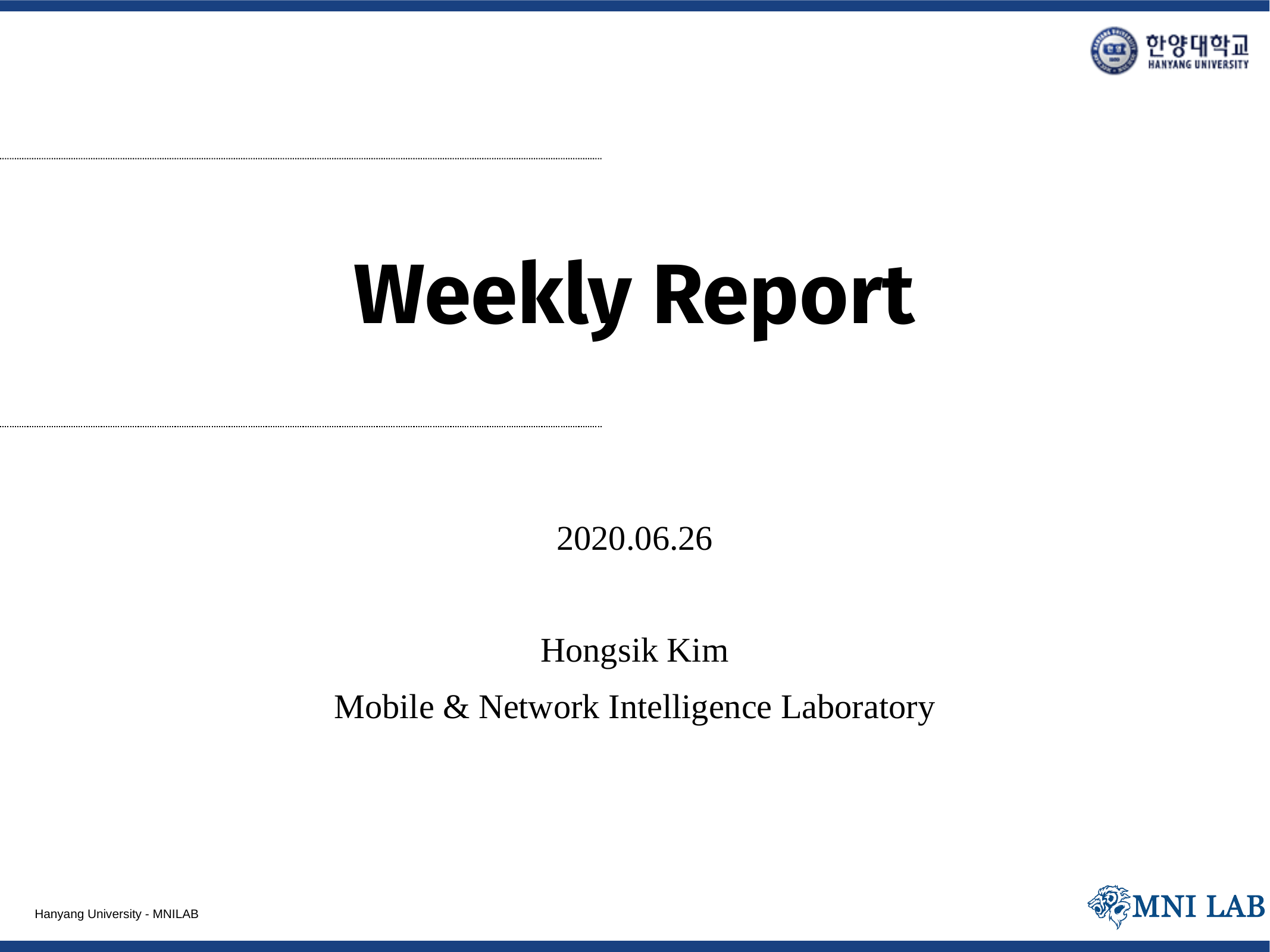

# Weekly Report
2020.06.26

Hongsik Kim
Mobile & Network Intelligence Laboratory